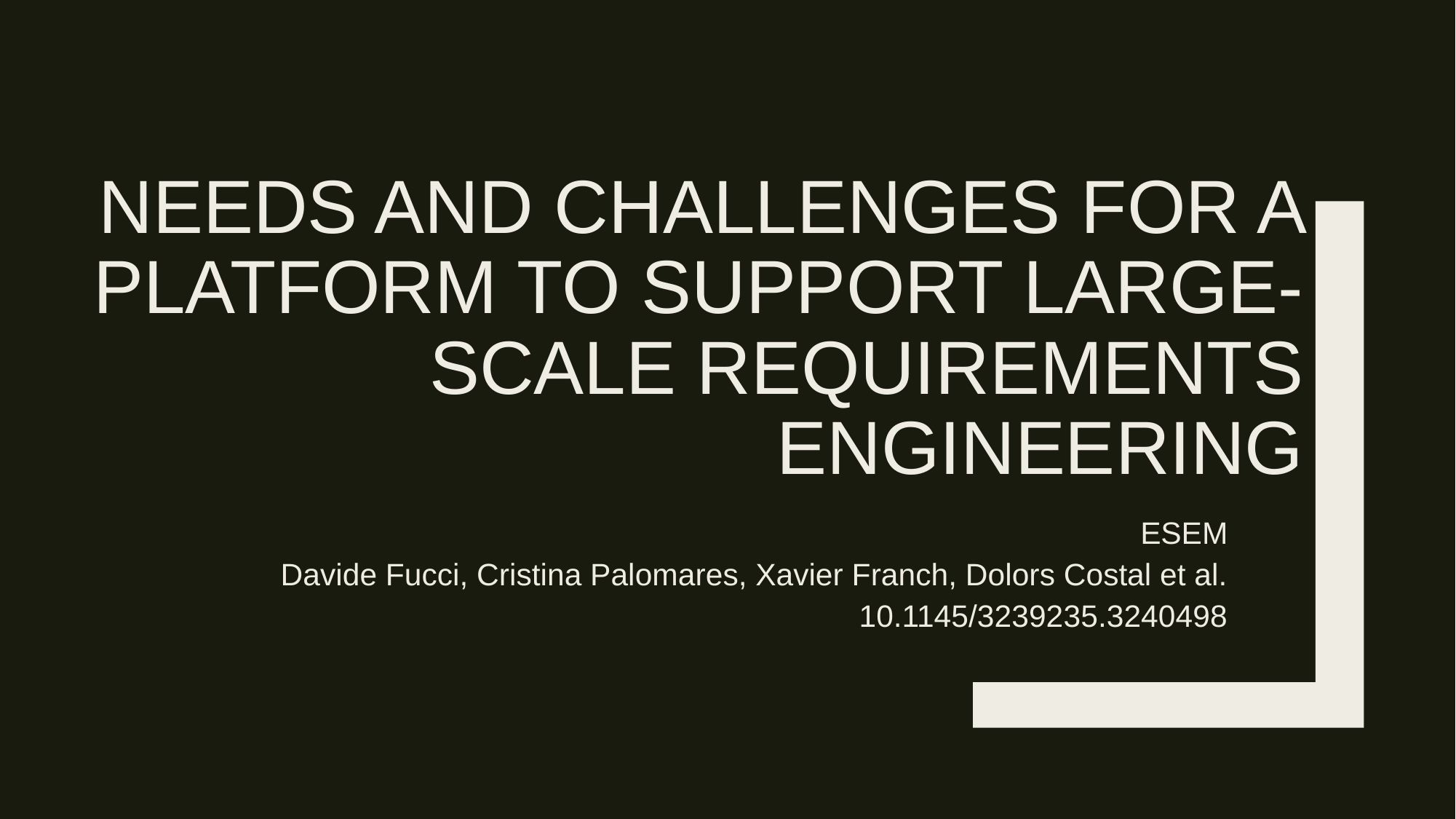

# Needs and Challenges for a Platform to Support Large-scale Requirements Engineering
ESEM
Davide Fucci, Cristina Palomares, Xavier Franch, Dolors Costal et al.
10.1145/3239235.3240498